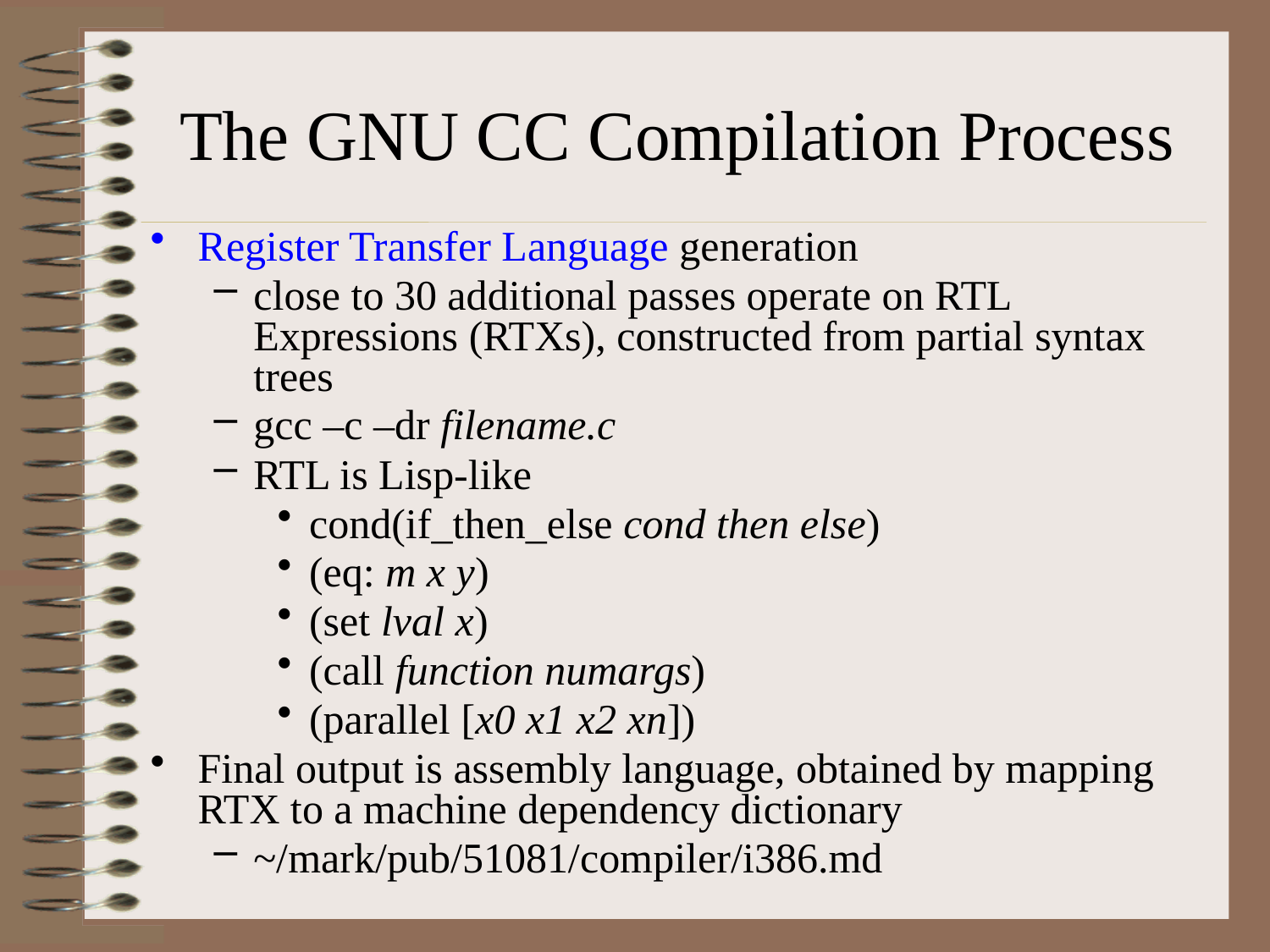

# The GNU CC Compilation Process
Register Transfer Language generation
close to 30 additional passes operate on RTL Expressions (RTXs), constructed from partial syntax trees
gcc –c –dr filename.c
RTL is Lisp-like
cond(if_then_else cond then else)
(eq: m x y)
(set lval x)
(call function numargs)
(parallel [x0 x1 x2 xn])
Final output is assembly language, obtained by mapping RTX to a machine dependency dictionary
~/mark/pub/51081/compiler/i386.md